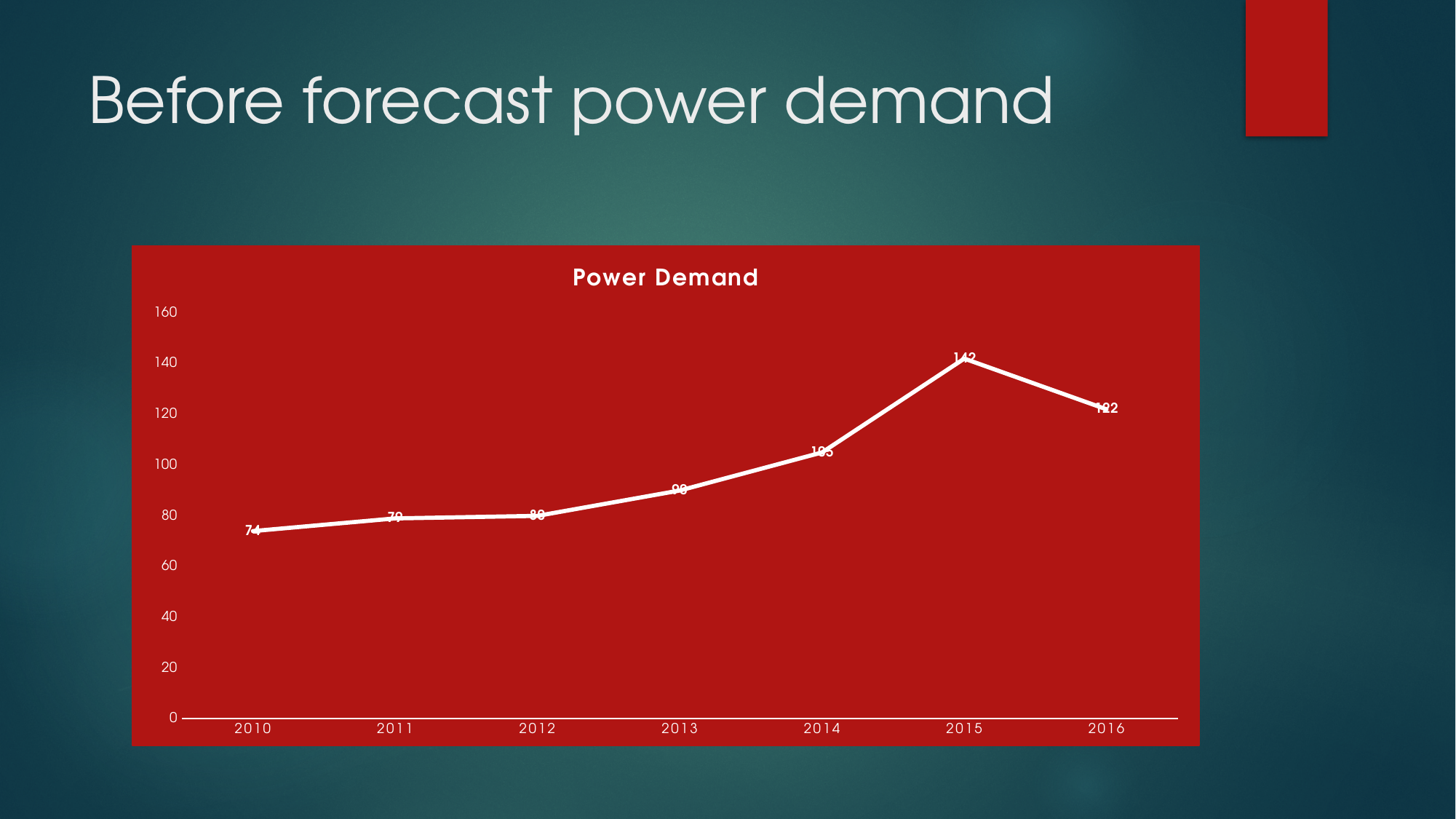

# Before forecast power demand

### Chart:

| Category | Power Demand |
|---|---|
| 2010 | 74.0 |
| 2011 | 79.0 |
| 2012 | 80.0 |
| 2013 | 90.0 |
| 2014 | 105.0 |
| 2015 | 142.0 |
| 2016 | 122.0 |